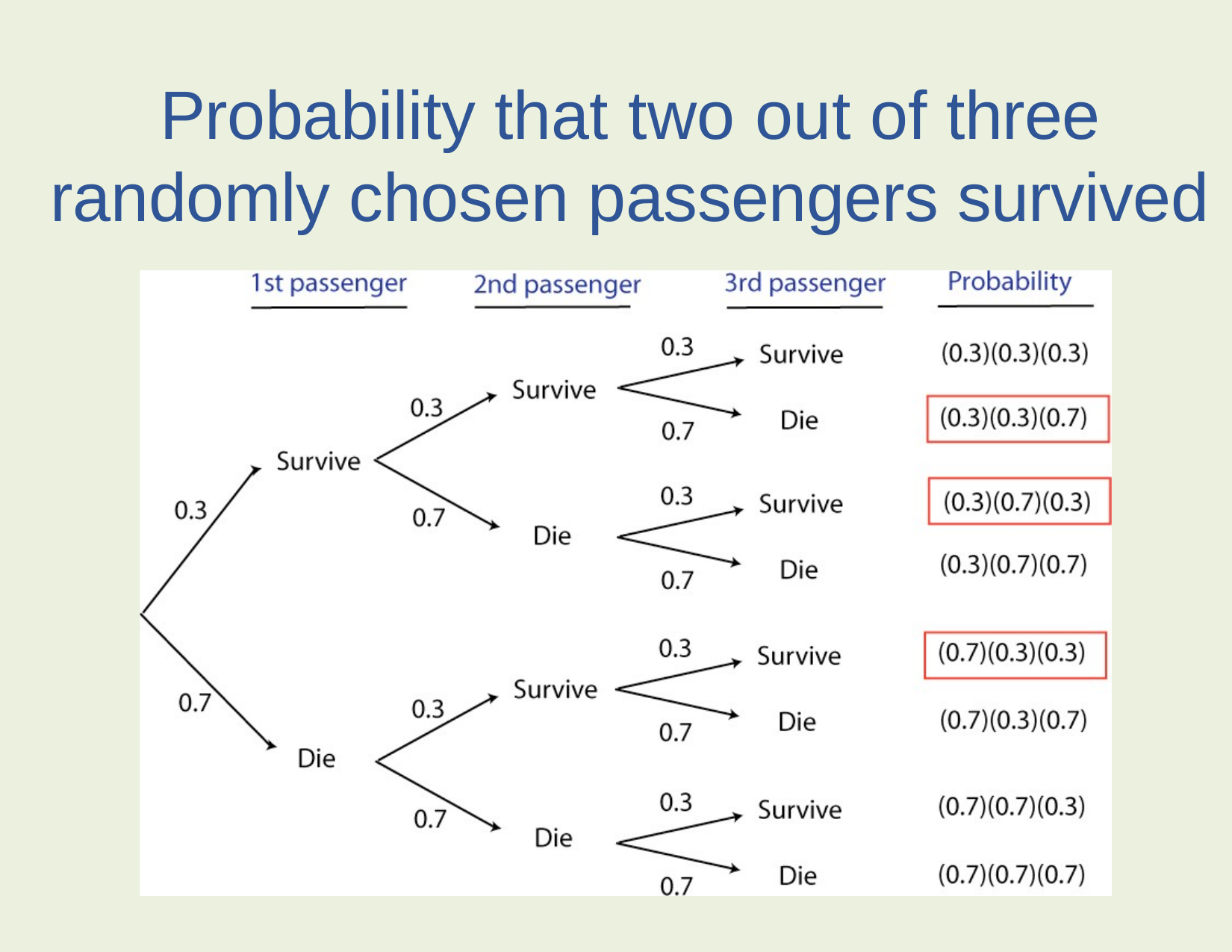

Probability that two out of three randomly chosen passengers survived